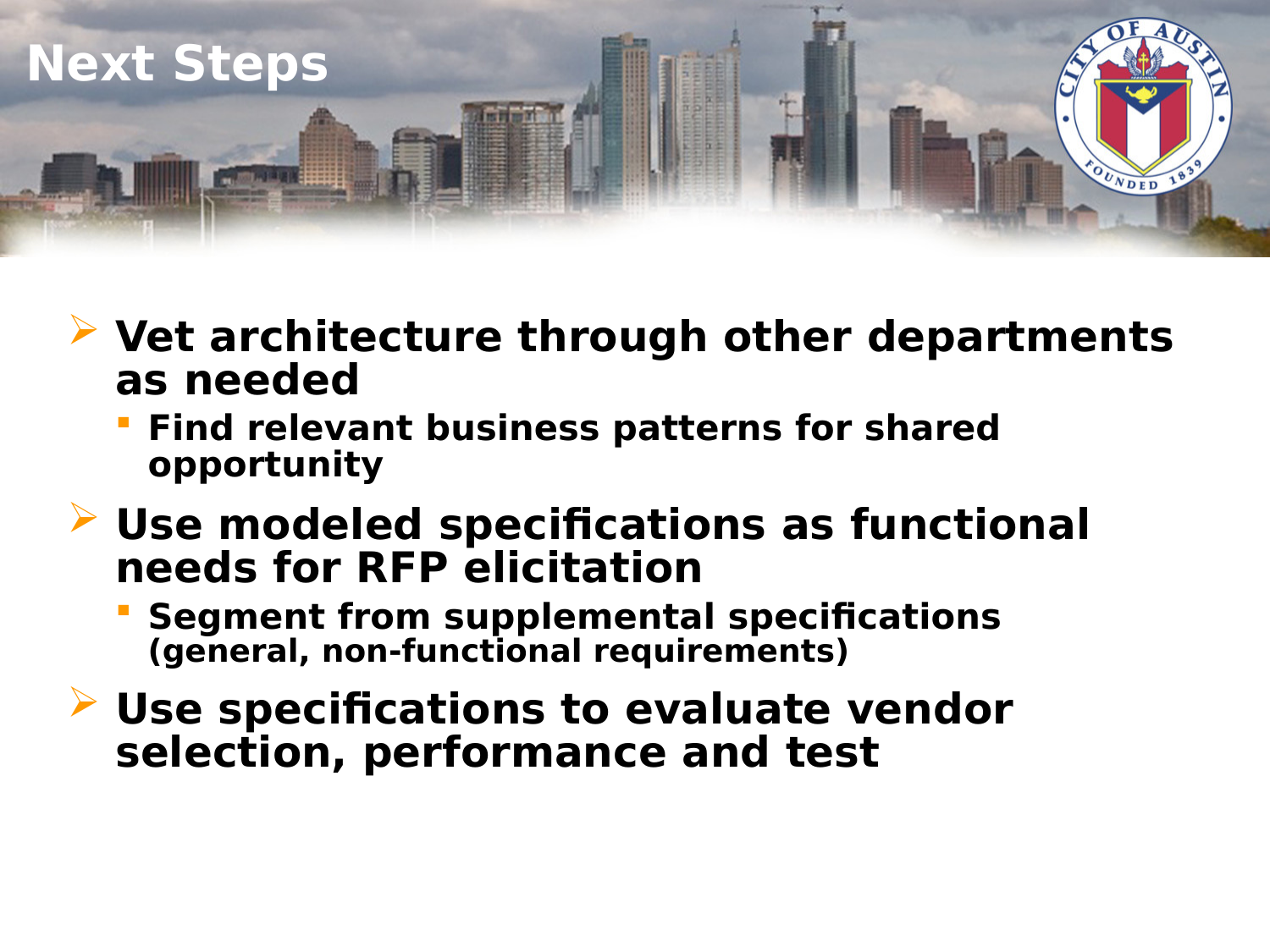

# Next Steps
Vet architecture through other departments as needed
Find relevant business patterns for shared opportunity
Use modeled specifications as functional needs for RFP elicitation
Segment from supplemental specifications
(general, non-functional requirements)
Use specifications to evaluate vendor selection, performance and test